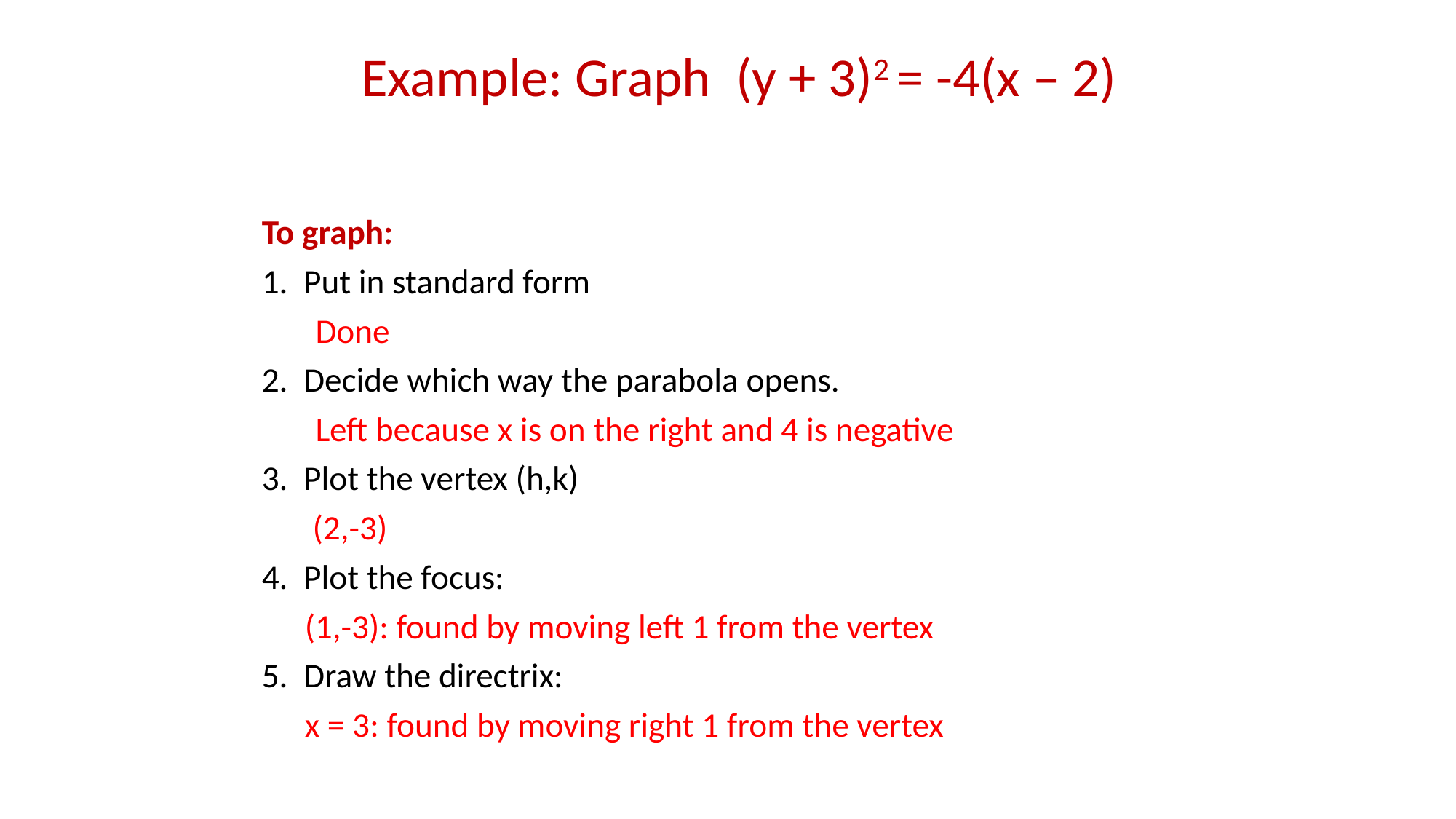

# Example: Graph  (y + 3)2 = -4(x – 2)
To graph:
1.  Put in standard form
	Done
2.  Decide which way the parabola opens.
	Left because x is on the right and 4 is negative
3.  Plot the vertex (h,k)
	 (2,-3)
4.  Plot the focus:
	(1,-3): found by moving left 1 from the vertex
5.  Draw the directrix:
	x = 3: found by moving right 1 from the vertex